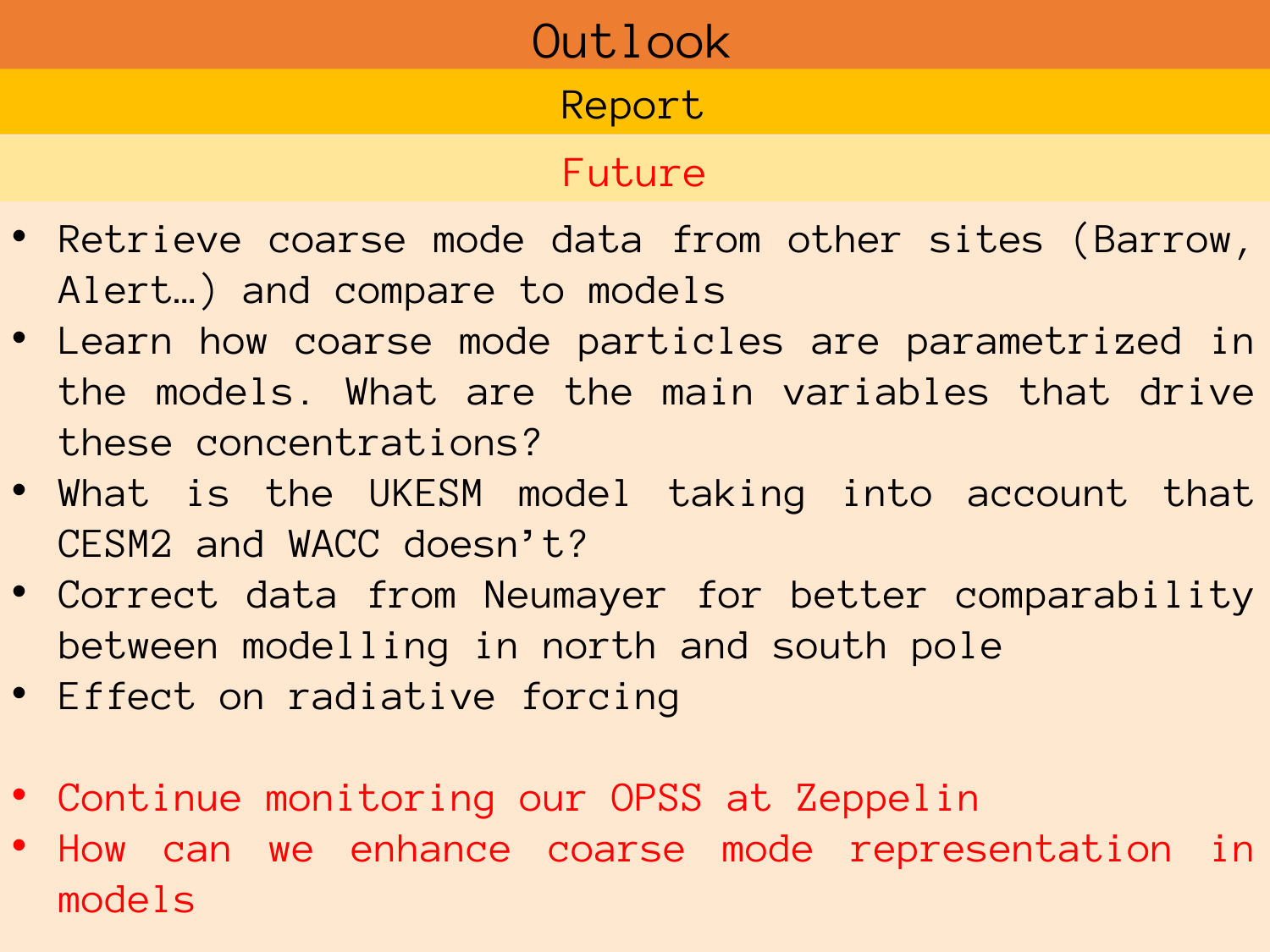

Outlook
Report
Future
Retrieve coarse mode data from other sites (Barrow, Alert…) and compare to models
Learn how coarse mode particles are parametrized in the models. What are the main variables that drive these concentrations?
What is the UKESM model taking into account that CESM2 and WACC doesn’t?
Correct data from Neumayer for better comparability between modelling in north and south pole
Effect on radiative forcing

Continue monitoring our OPSS at Zeppelin
How can we enhance coarse mode representation in models